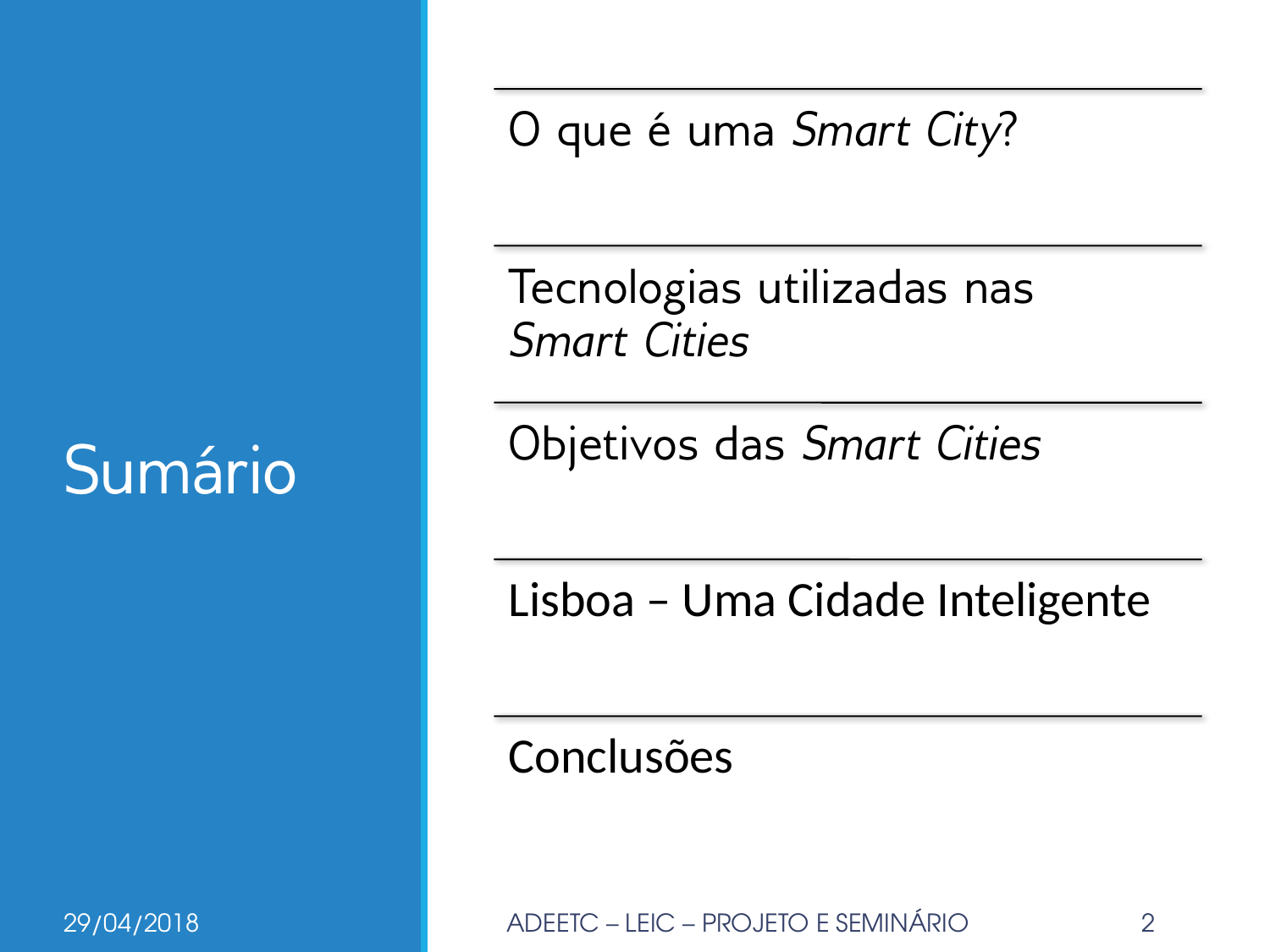

# Sumário
O que é uma Smart City?
Tecnologias utilizadas nas
Smart Cities
Objetivos das Smart Cities
Lisboa – Uma Cidade Inteligente
Conclusões
29/04/2018
ADEETC – LEIC – Projeto e Seminário
2